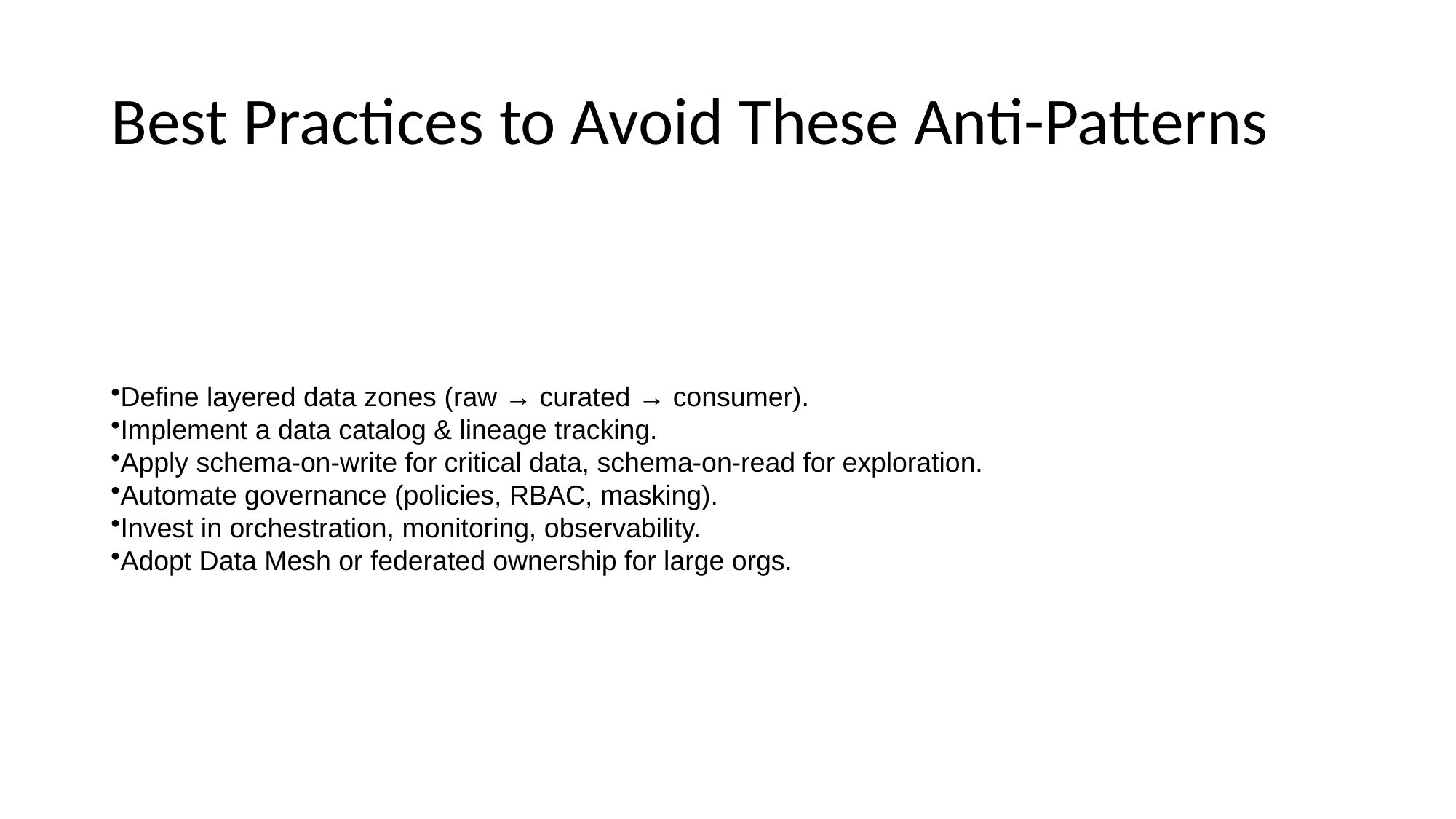

# Best Practices to Avoid These Anti-Patterns
Define layered data zones (raw → curated → consumer).
Implement a data catalog & lineage tracking.
Apply schema-on-write for critical data, schema-on-read for exploration.
Automate governance (policies, RBAC, masking).
Invest in orchestration, monitoring, observability.
Adopt Data Mesh or federated ownership for large orgs.